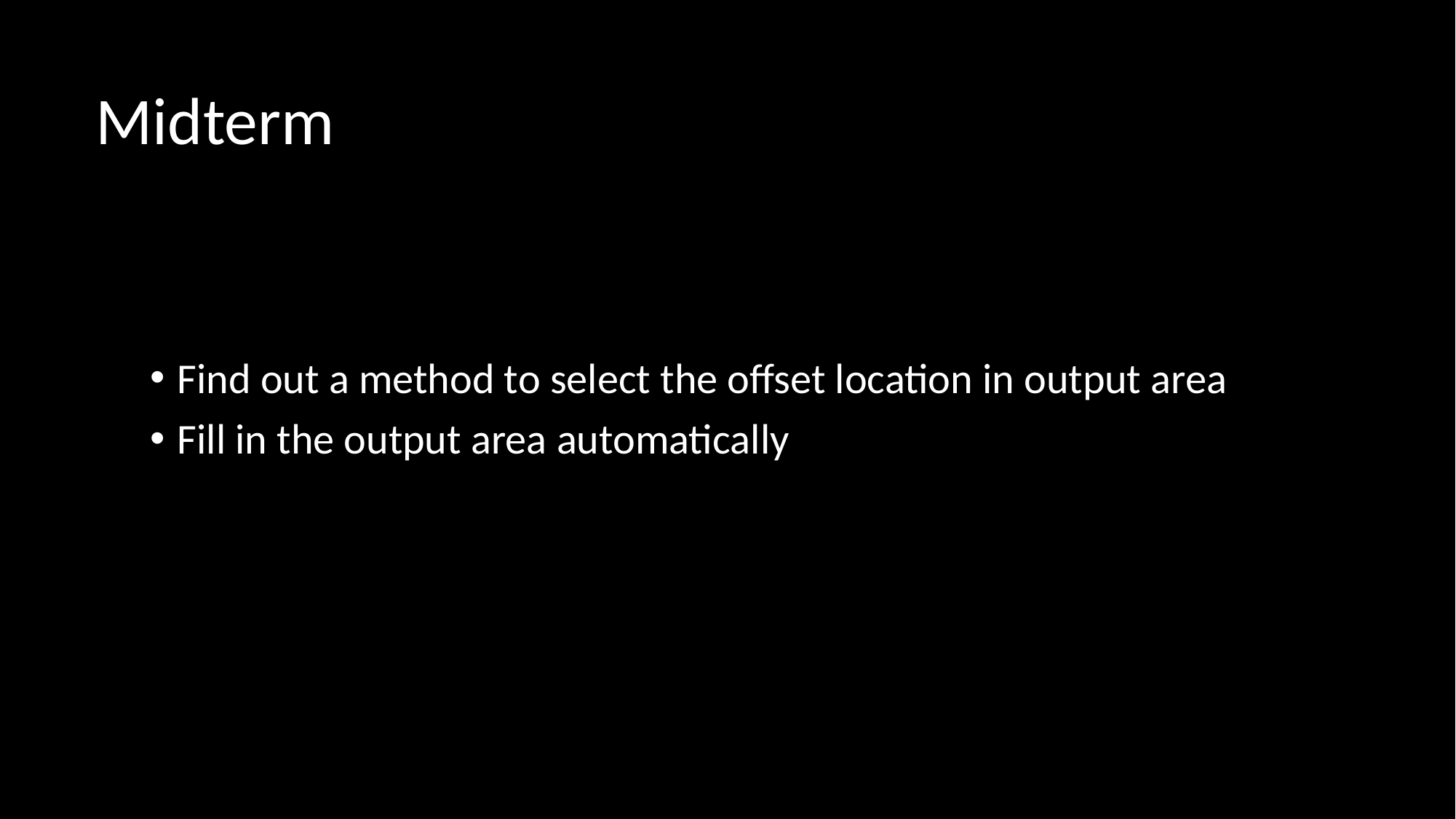

# Midterm
Find out a method to select the offset location in output area
Fill in the output area automatically